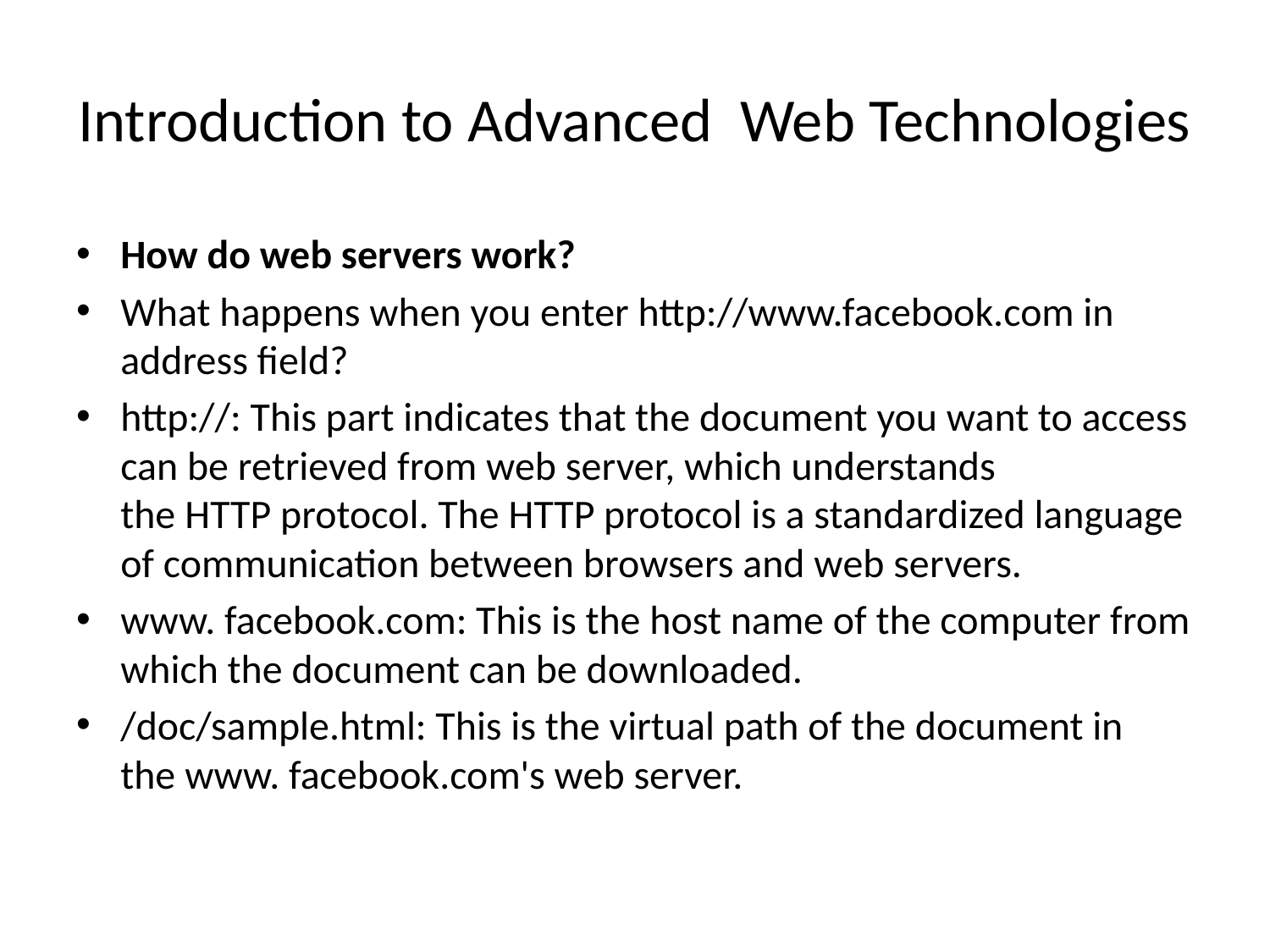

# Introduction to Advanced  Web Technologies
How do web servers work?
What happens when you enter http://www.facebook.com in  address field?
http://: This part indicates that the document you want to access can be retrieved from web server, which understands the HTTP protocol. The HTTP protocol is a standardized language of communication between browsers and web servers.
www. facebook.com: This is the host name of the computer from which the document can be downloaded.
/doc/sample.html: This is the virtual path of the document in the www. facebook.com's web server.